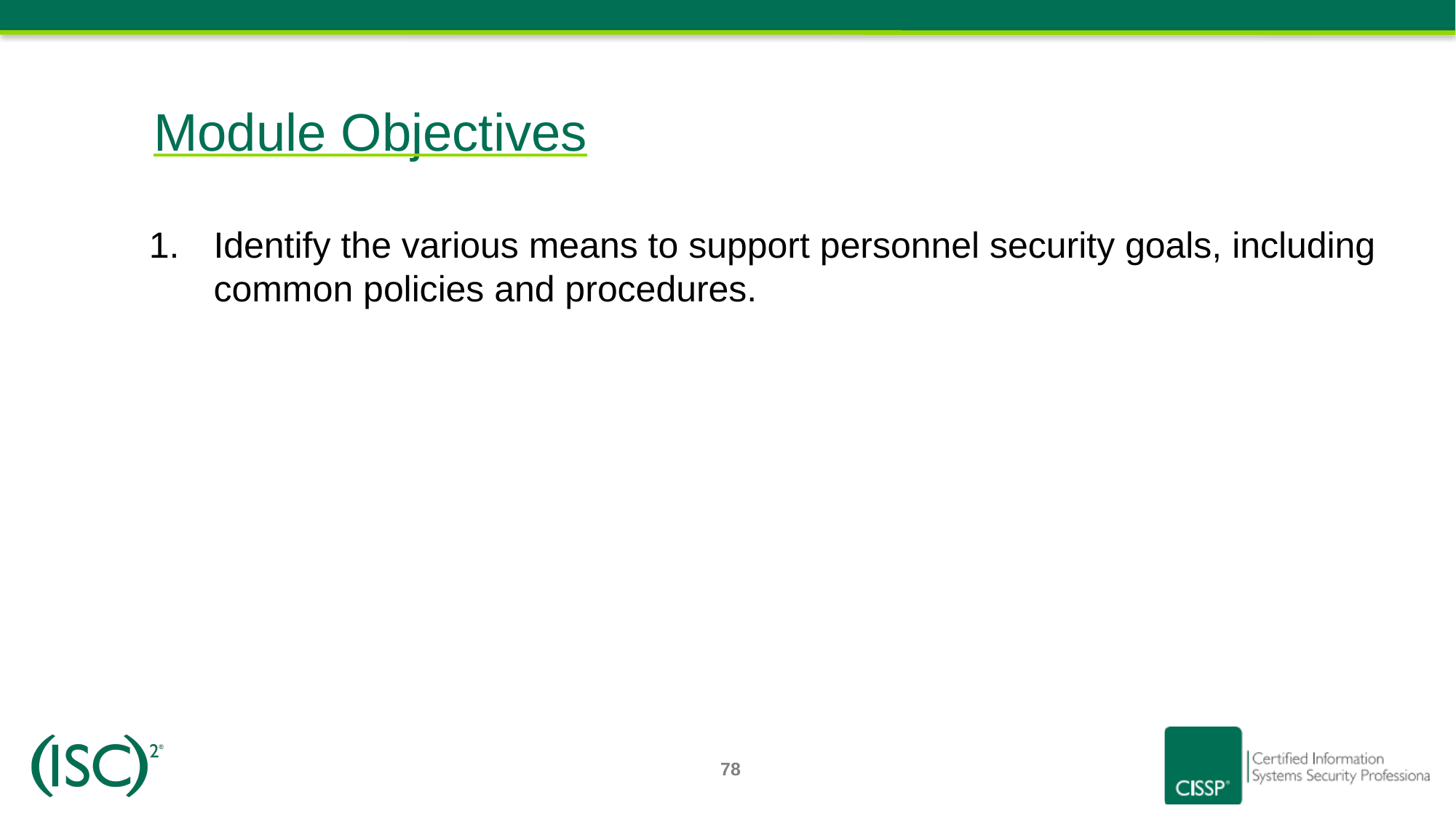

# Module Objectives
Identify the various means to support personnel security goals, including common policies and procedures.